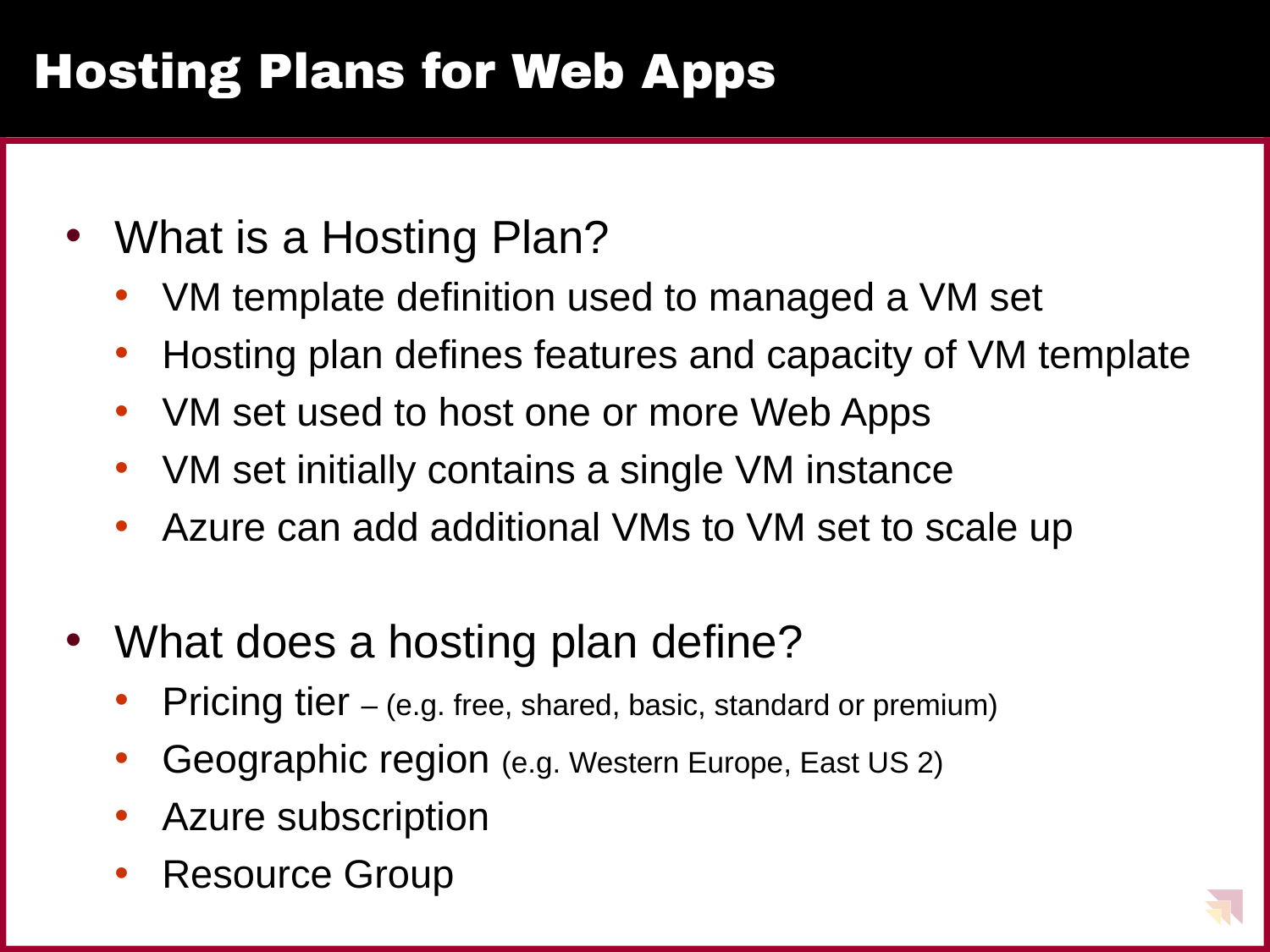

# Hosting Plans for Web Apps
What is a Hosting Plan?
VM template definition used to managed a VM set
Hosting plan defines features and capacity of VM template
VM set used to host one or more Web Apps
VM set initially contains a single VM instance
Azure can add additional VMs to VM set to scale up
What does a hosting plan define?
Pricing tier – (e.g. free, shared, basic, standard or premium)
Geographic region (e.g. Western Europe, East US 2)
Azure subscription
Resource Group